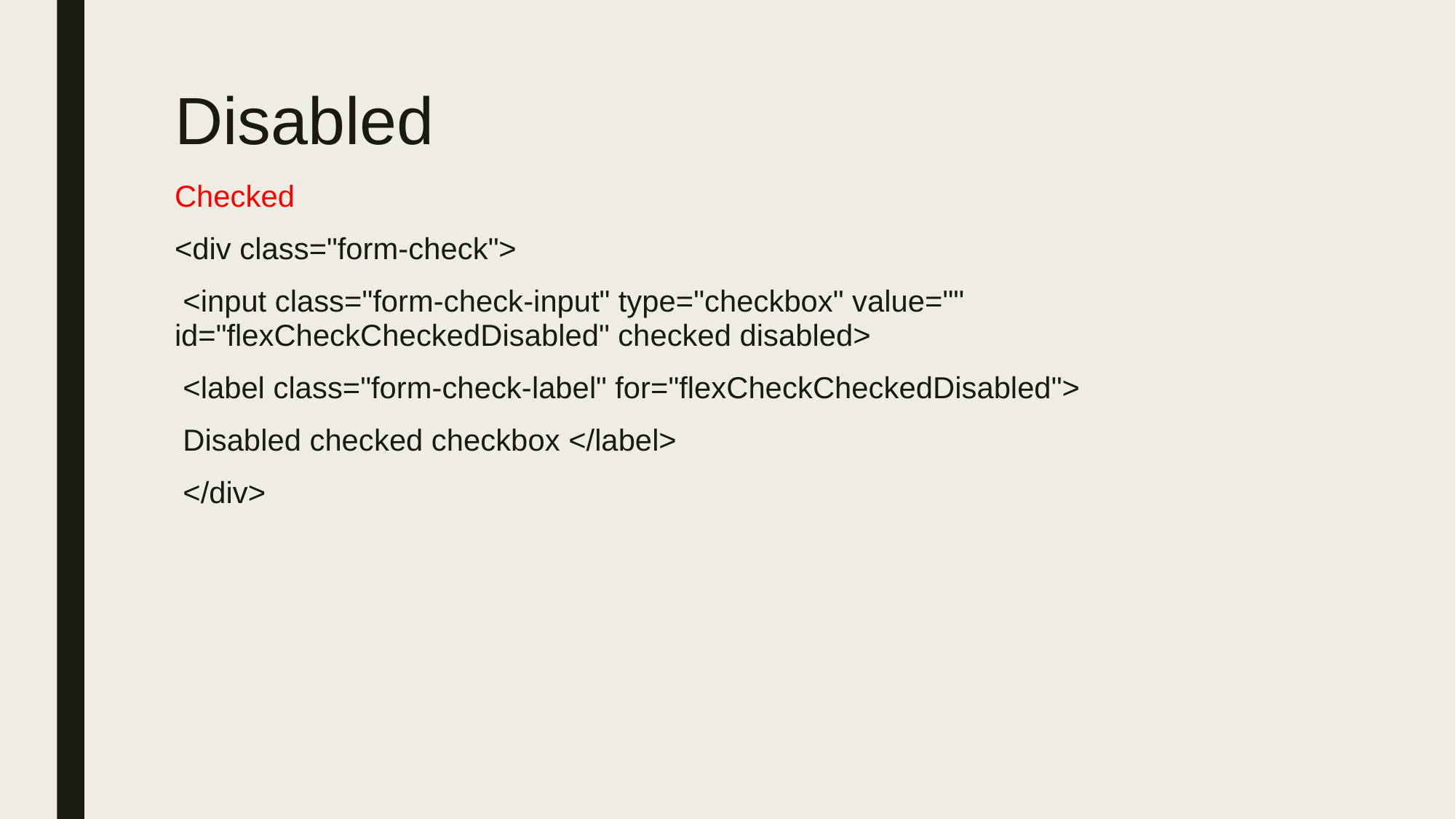

# Disabled
Checked
<div class="form-check">
 <input class="form-check-input" type="checkbox" value="" id="flexCheckCheckedDisabled" checked disabled>
 <label class="form-check-label" for="flexCheckCheckedDisabled">
 Disabled checked checkbox </label>
 </div>